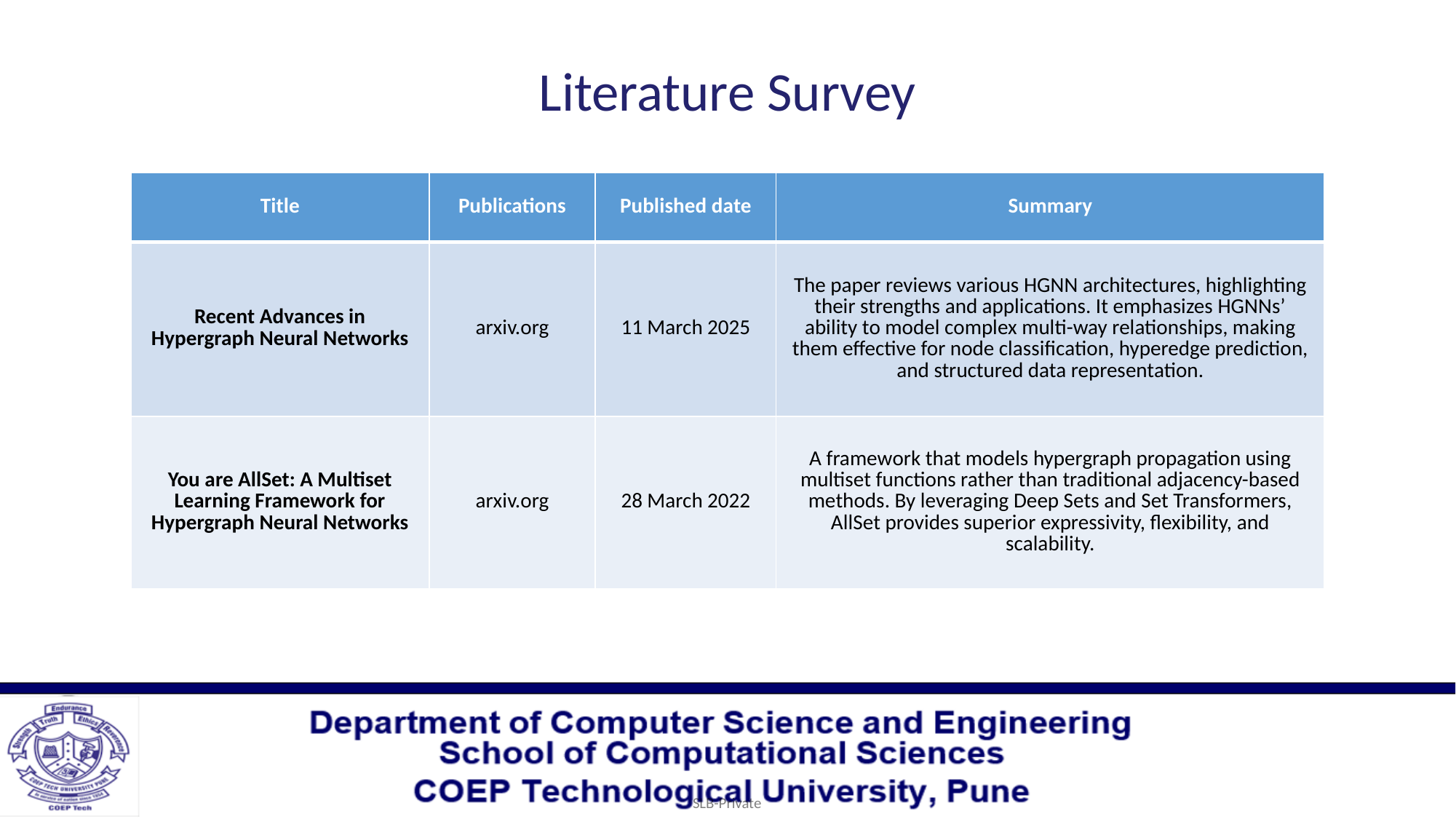

# Literature Survey
| Title | Publications | Published date | Summary |
| --- | --- | --- | --- |
| Recent Advances in Hypergraph Neural Networks | arxiv.org | 11 March 2025 | The paper reviews various HGNN architectures, highlighting their strengths and applications. It emphasizes HGNNs’ ability to model complex multi-way relationships, making them effective for node classification, hyperedge prediction, and structured data representation. |
| You are AllSet: A Multiset Learning Framework for Hypergraph Neural Networks | arxiv.org | 28 March 2022 | A framework that models hypergraph propagation using multiset functions rather than traditional adjacency-based methods. By leveraging Deep Sets and Set Transformers, AllSet provides superior expressivity, flexibility, and scalability. |